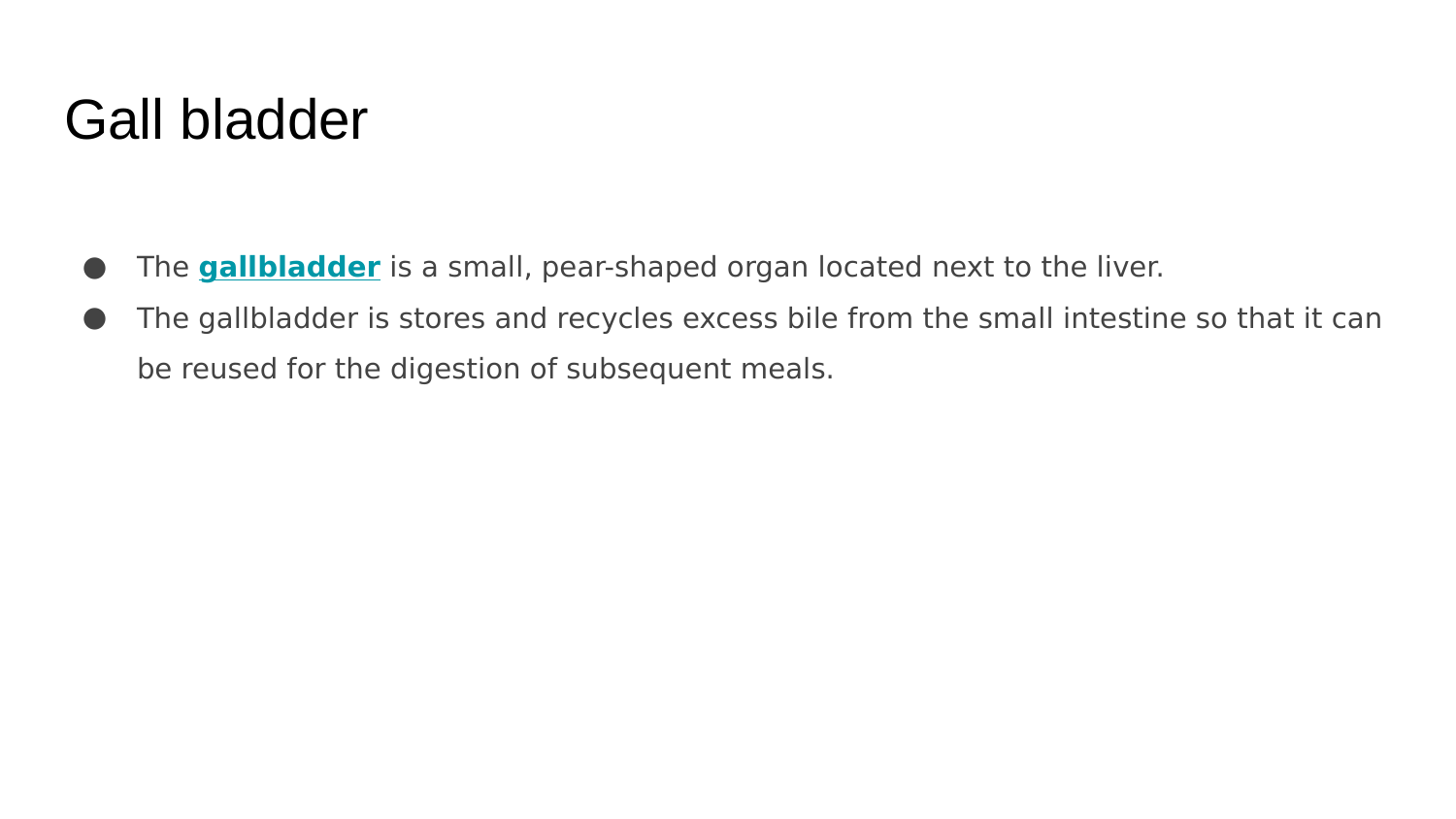

# Gall bladder

The gallbladder is a small, pear-shaped organ located next to the liver.
The gallbladder is stores and recycles excess bile from the small intestine so that it can be reused for the digestion of subsequent meals.